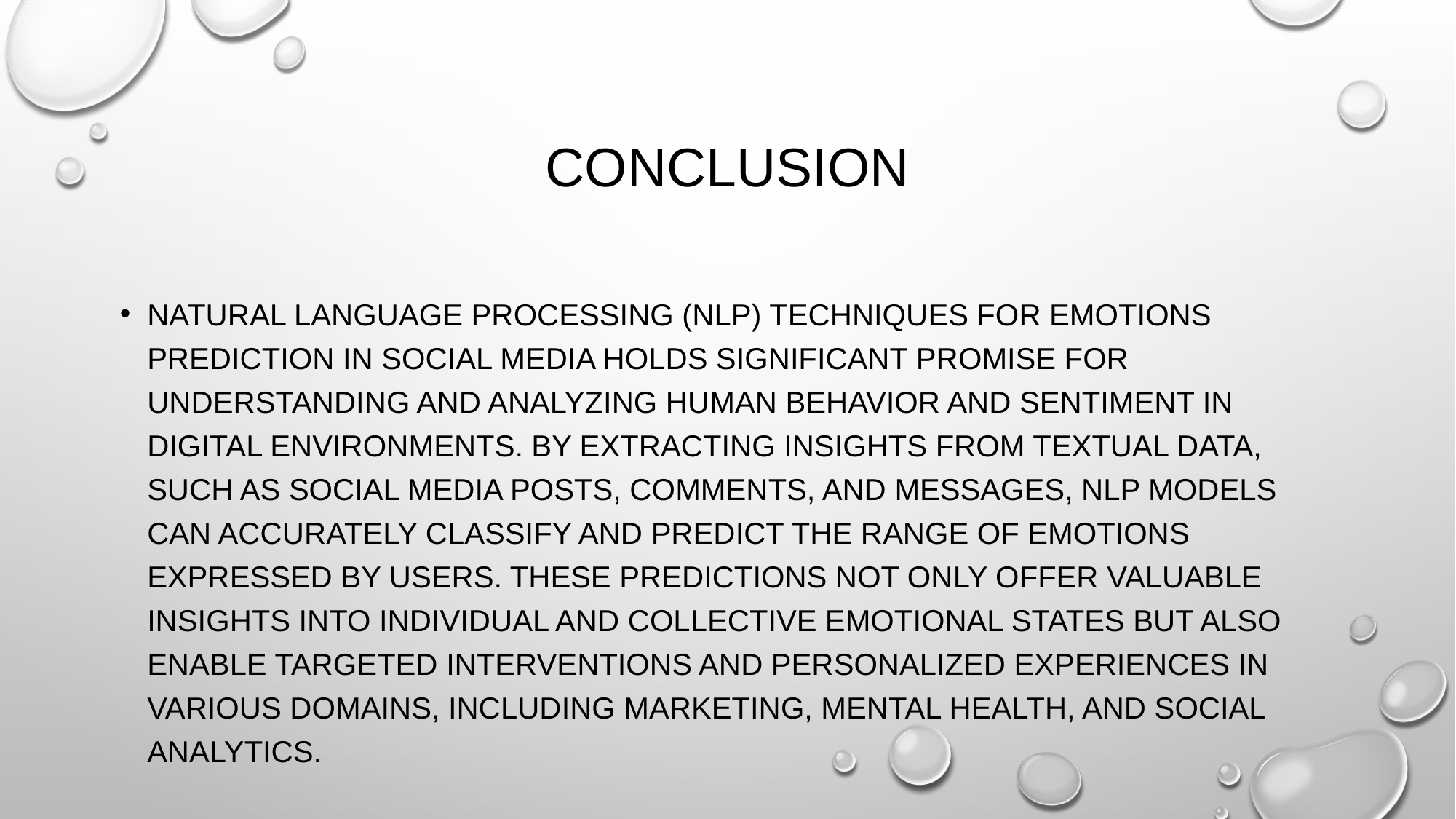

# CONCLUSION
Natural Language Processing (NLP) techniques for emotions prediction in social media holds significant promise for understanding and analyzing human behavior and sentiment in digital environments. By extracting insights from textual data, such as social media posts, comments, and messages, NLP models can accurately classify and predict the range of emotions expressed by users. These predictions not only offer valuable insights into individual and collective emotional states but also enable targeted interventions and personalized experiences in various domains, including marketing, mental health, and social analytics.